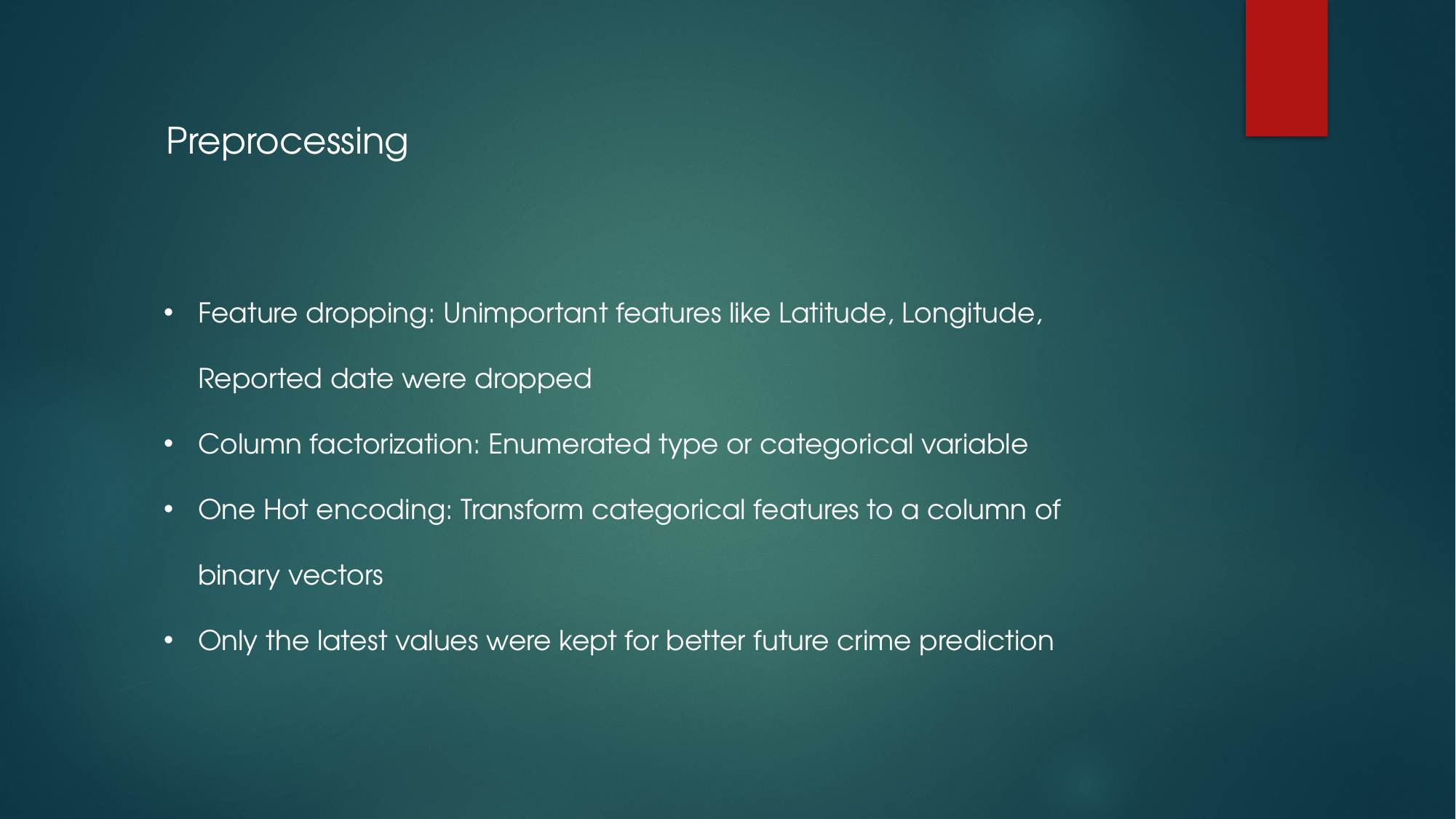

Preprocessing
Feature dropping: Unimportant features like Latitude, Longitude, Reported date were dropped
Column factorization: Enumerated type or categorical variable
One Hot encoding: Transform categorical features to a column of binary vectors
Only the latest values were kept for better future crime prediction